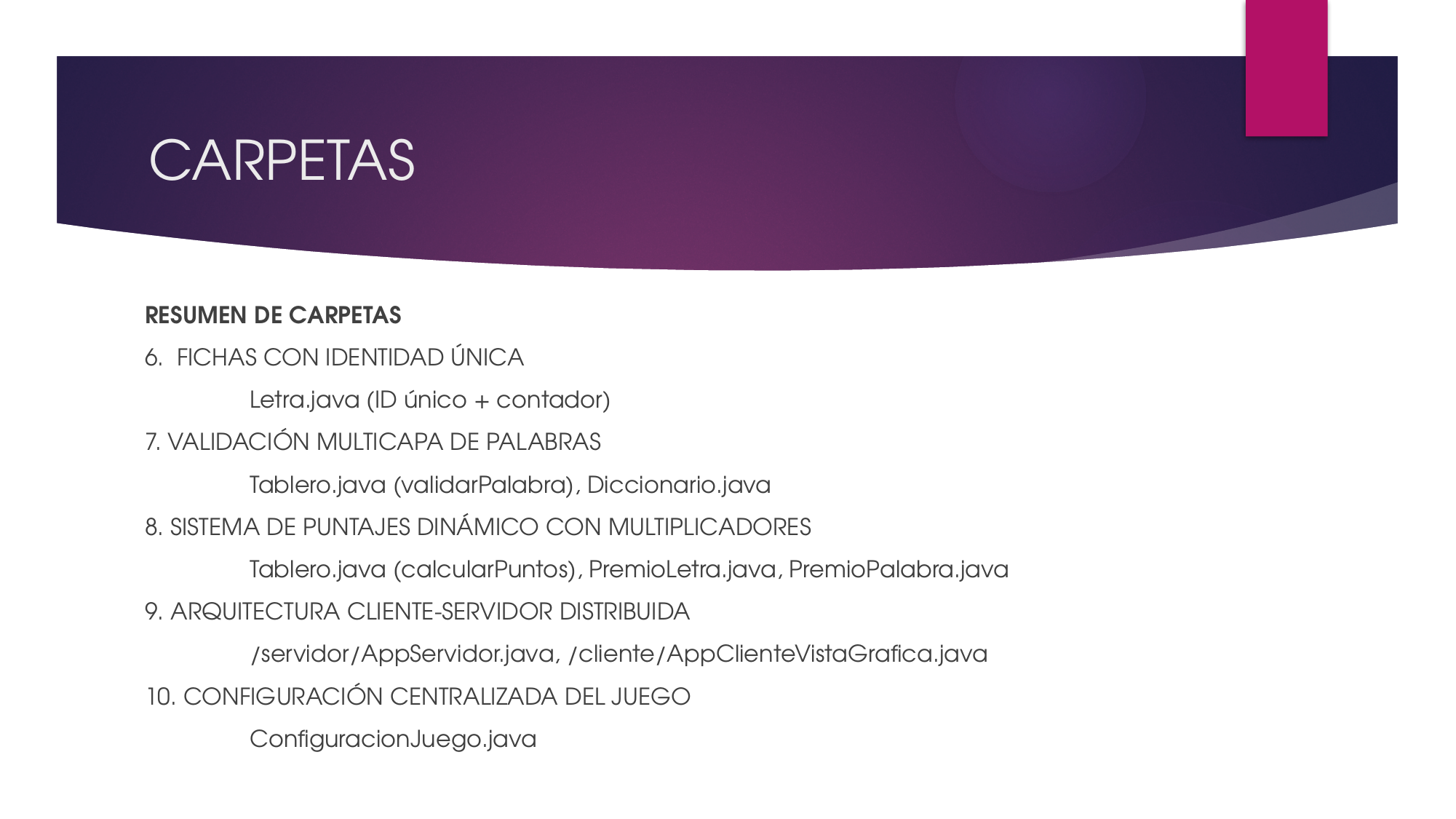

# CARPETAS
RESUMEN DE CARPETAS
6.  FICHAS CON IDENTIDAD ÚNICA
	Letra.java (ID único + contador)
7. VALIDACIÓN MULTICAPA DE PALABRAS
	Tablero.java (validarPalabra), Diccionario.java
8. SISTEMA DE PUNTAJES DINÁMICO CON MULTIPLICADORES
	Tablero.java (calcularPuntos), PremioLetra.java, PremioPalabra.java
9. ARQUITECTURA CLIENTE-SERVIDOR DISTRIBUIDA
	/servidor/AppServidor.java, /cliente/AppClienteVistaGrafica.java
10. CONFIGURACIÓN CENTRALIZADA DEL JUEGO
	ConfiguracionJuego.java